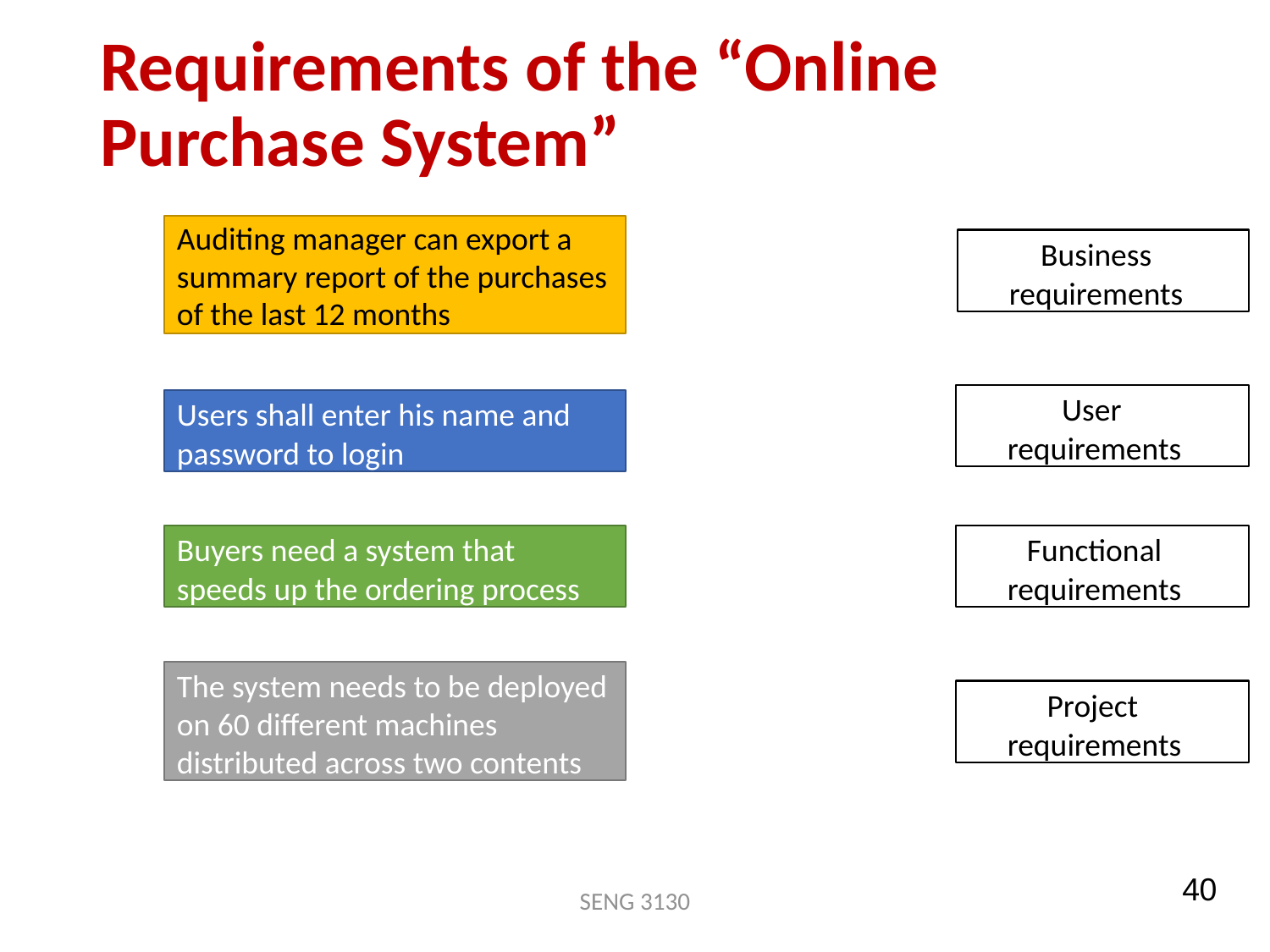

# Requirements of the “Online Purchase System”
Auditing manager can export a summary report of the purchases of the last 12 months
Business requirements
User requirements
Users shall enter his name and password to login
Buyers need a system that speeds up the ordering process
Functional requirements
The system needs to be deployed on 60 different machines distributed across two contents
Project requirements
40
SENG 3130